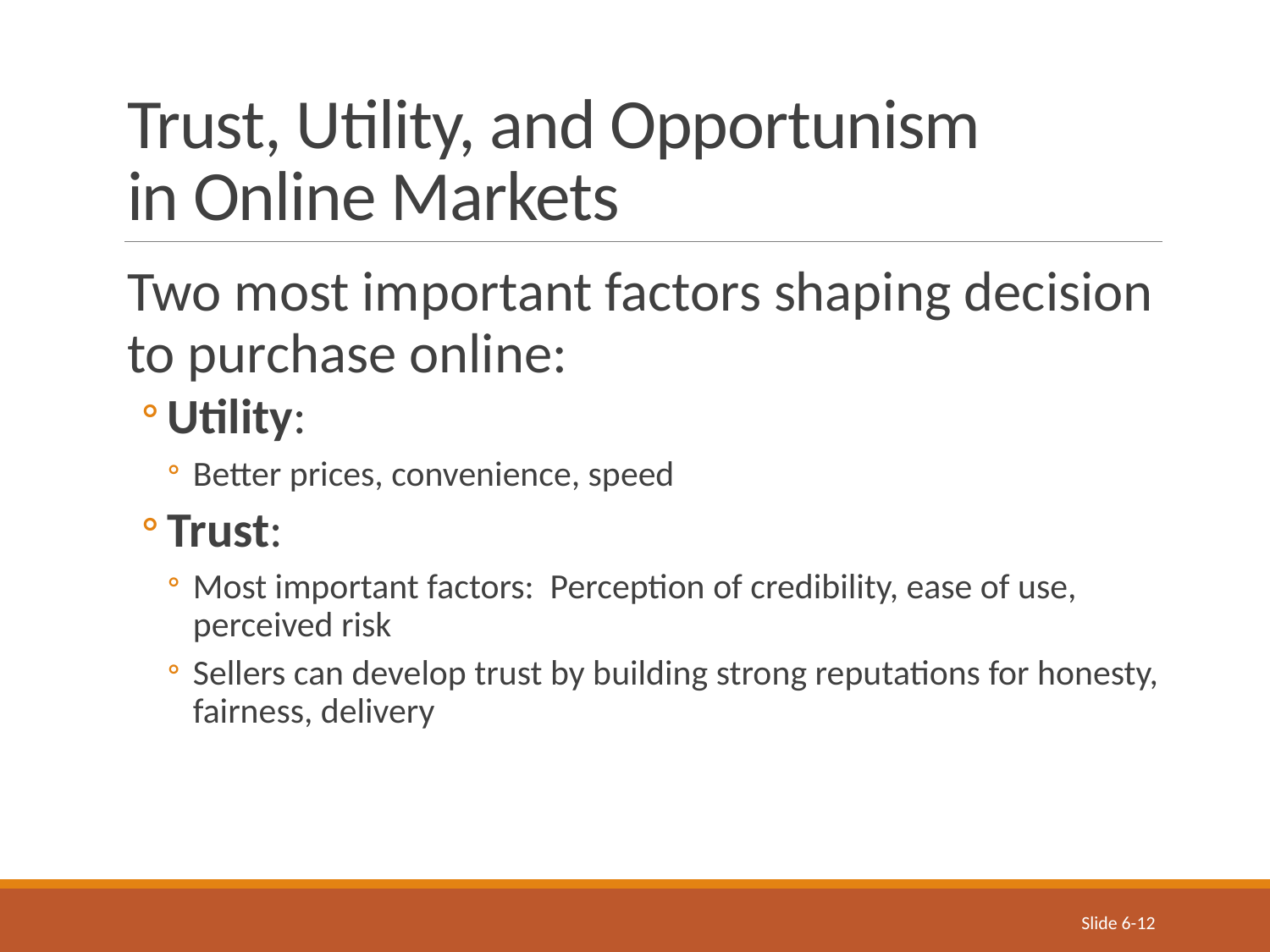

# Trust, Utility, and Opportunism in Online Markets
Two most important factors shaping decision to purchase online:
Utility:
Better prices, convenience, speed
Trust:
Most important factors:  Perception of credibility, ease of use, perceived risk
Sellers can develop trust by building strong reputations for honesty, fairness, delivery
Slide 6-12